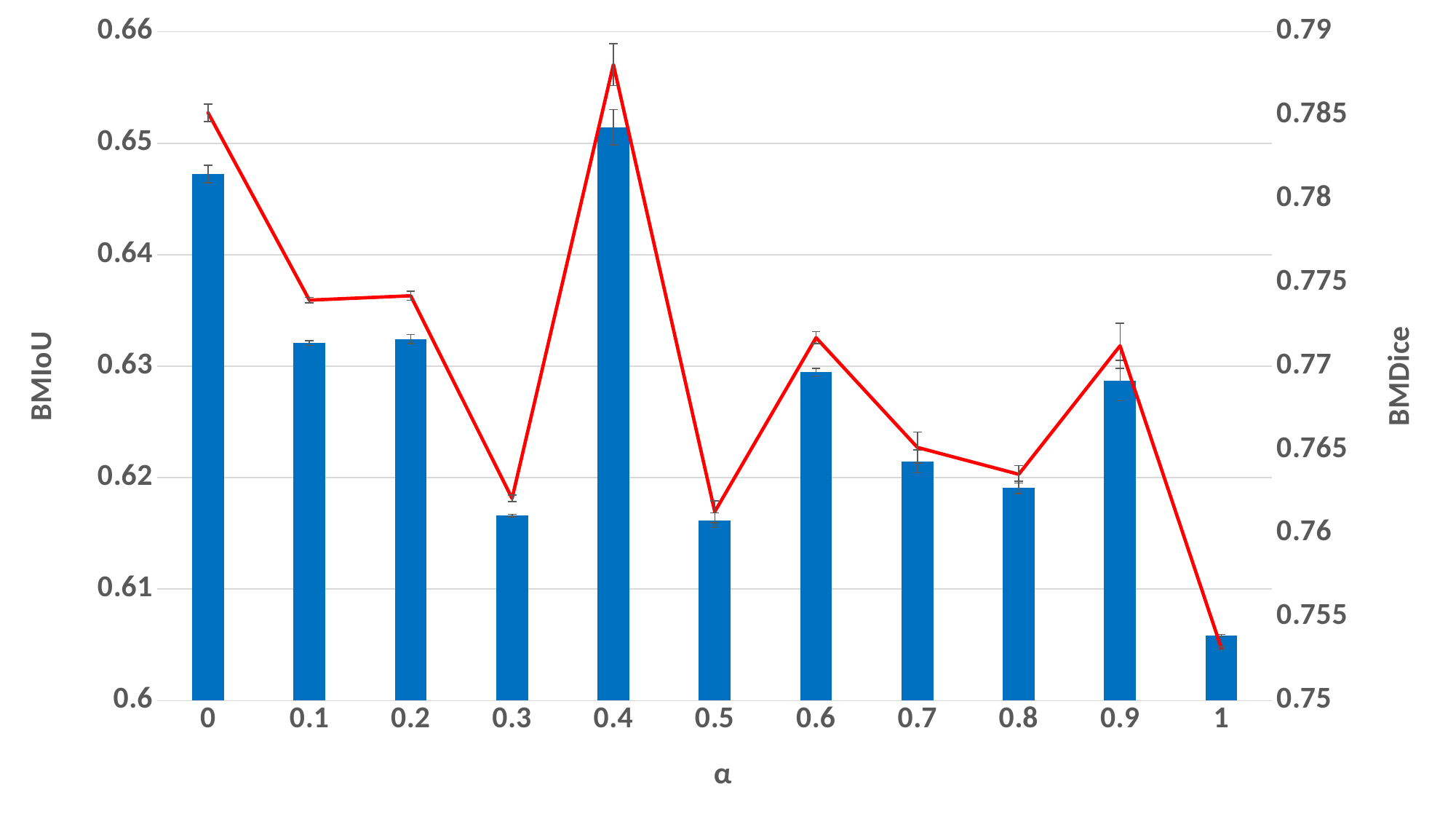

### Chart

| Category | BMIoU | BMDice |
|---|---|---|
| 0 | 0.647244087 | 0.785153452 |
| 0.1 | 0.63207783 | 0.773951923 |
| 0.2 | 0.632440043 | 0.774211826 |
| 0.3 | 0.616607487 | 0.762088551 |
| 0.4 | 0.65144324 | 0.78804002 |
| 0.5 | 0.616170183 | 0.761297587 |
| 0.6 | 0.629463233 | 0.771707975 |
| 0.7 | 0.621454369 | 0.765141095 |
| 0.8 | 0.619118135 | 0.763533288 |
| 0.9 | 0.628718162 | 0.771221345 |
| 1 | 0.605840184 | 0.753133907 |